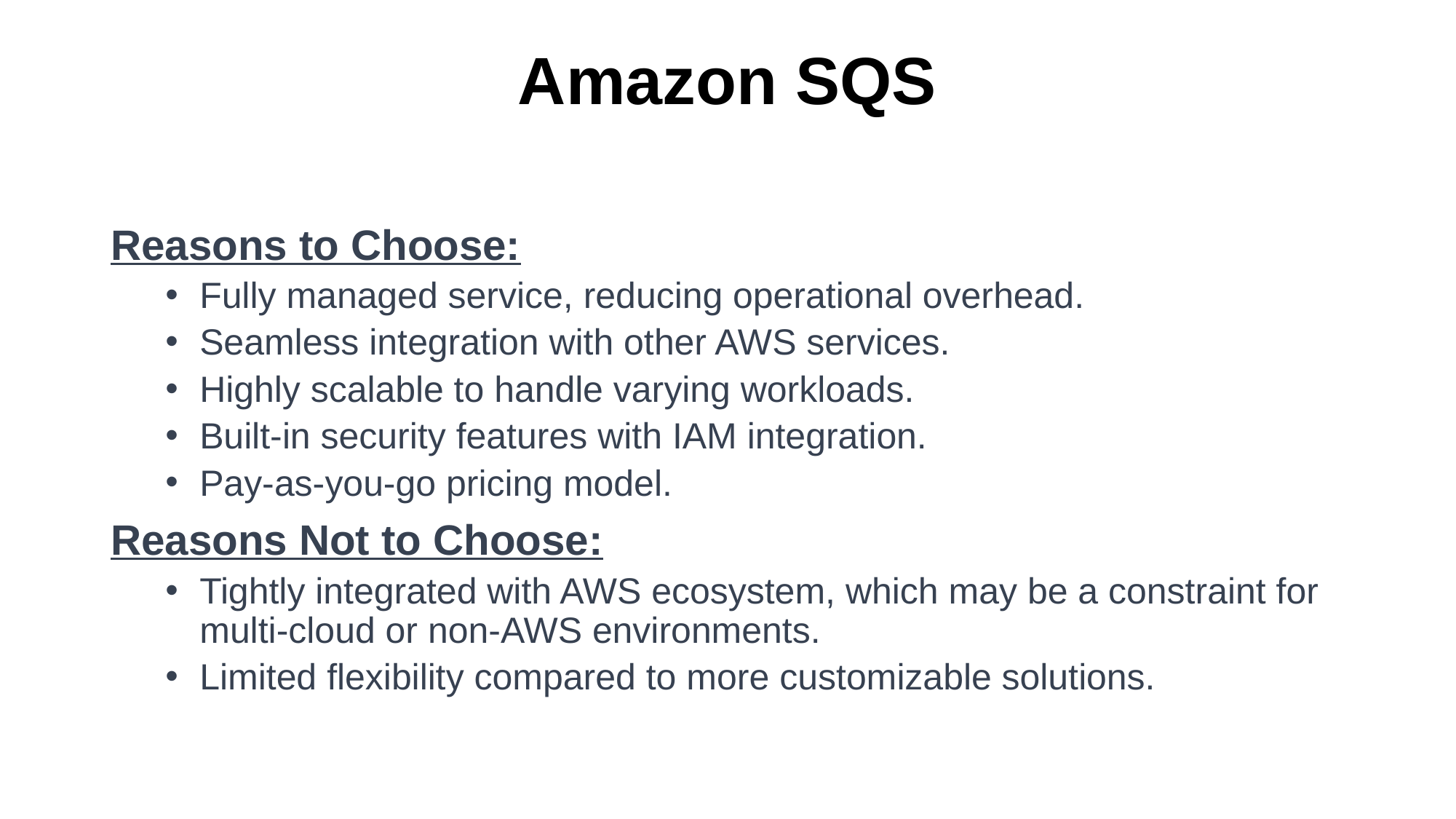

# Amazon SQS
Reasons to Choose:
Fully managed service, reducing operational overhead.
Seamless integration with other AWS services.
Highly scalable to handle varying workloads.
Built-in security features with IAM integration.
Pay-as-you-go pricing model.
Reasons Not to Choose:
Tightly integrated with AWS ecosystem, which may be a constraint for multi-cloud or non-AWS environments.
Limited flexibility compared to more customizable solutions.